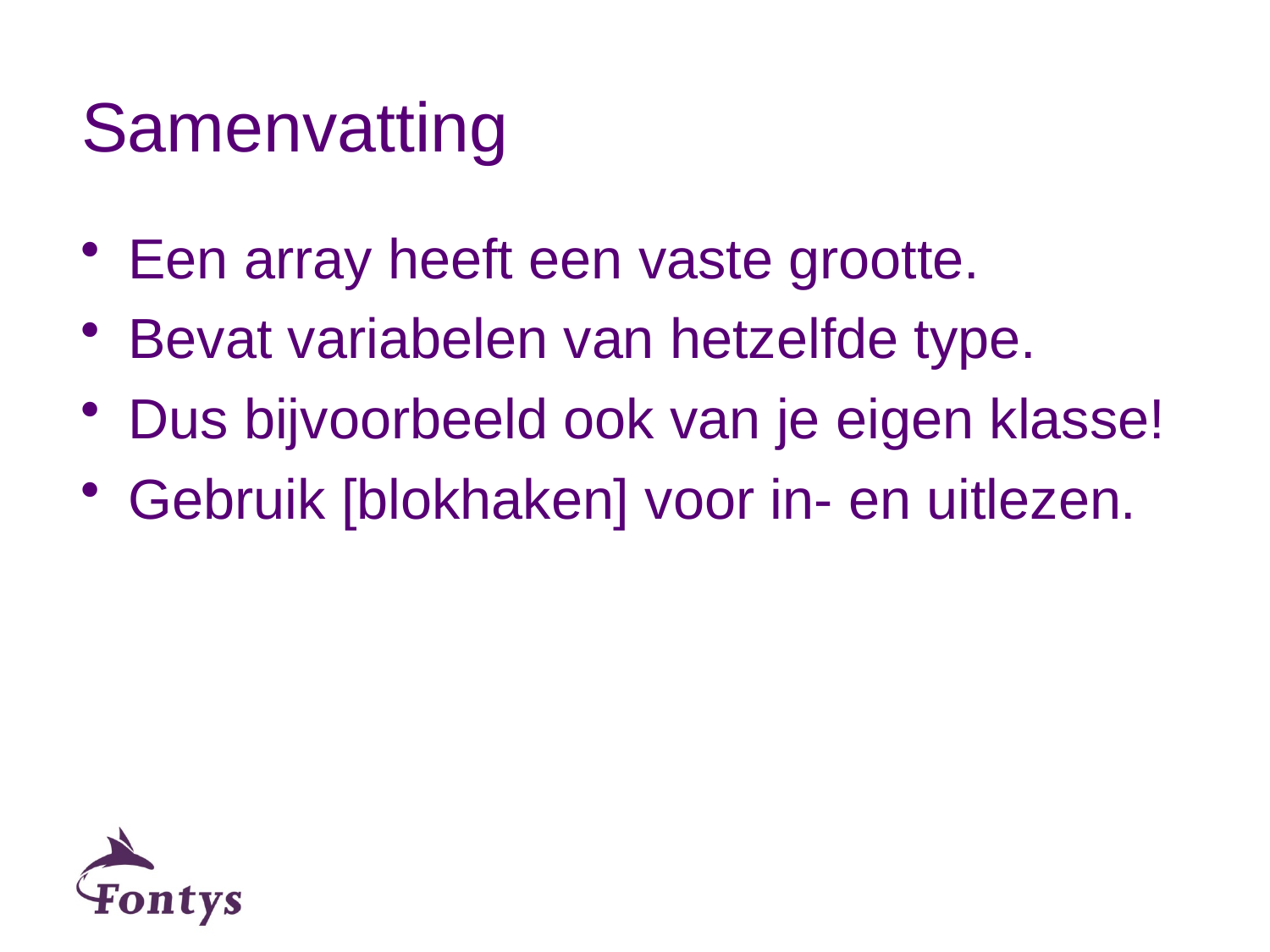

# Samenvatting
Een array heeft een vaste grootte.
Bevat variabelen van hetzelfde type.
Dus bijvoorbeeld ook van je eigen klasse!
Gebruik [blokhaken] voor in- en uitlezen.
7